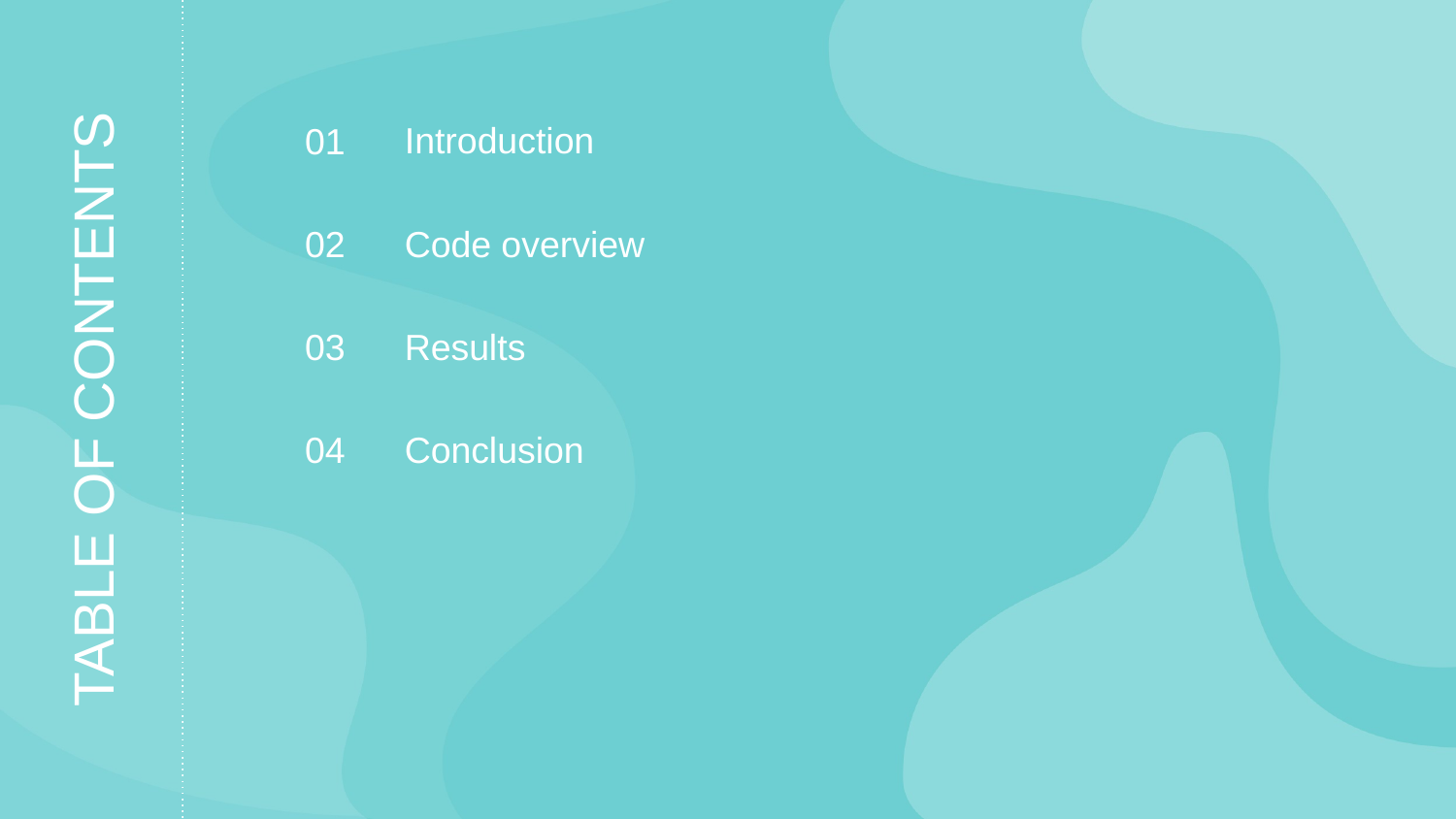

# 01
Introduction
02
Code overview
03
Results
TABLE OF CONTENTS
04
Conclusion